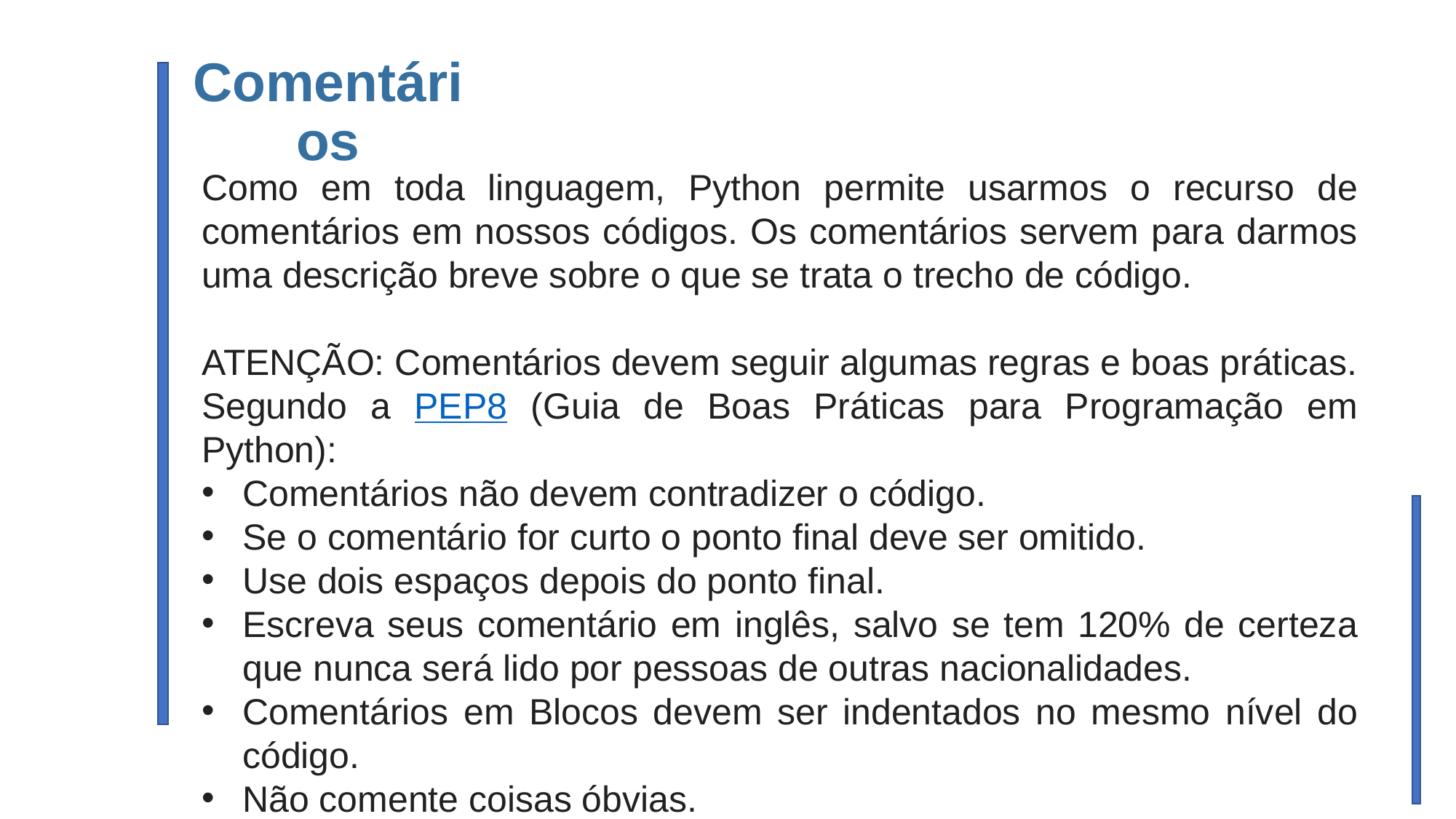

Comentários
Como em toda linguagem, Python permite usarmos o recurso de comentários em nossos códigos. Os comentários servem para darmos uma descrição breve sobre o que se trata o trecho de código.

ATENÇÃO: Comentários devem seguir algumas regras e boas práticas.
Segundo a PEP8 (Guia de Boas Práticas para Programação em Python):
Comentários não devem contradizer o código.
Se o comentário for curto o ponto final deve ser omitido.
Use dois espaços depois do ponto final.
Escreva seus comentário em inglês, salvo se tem 120% de certeza que nunca será lido por pessoas de outras nacionalidades.
Comentários em Blocos devem ser indentados no mesmo nível do código.
Não comente coisas óbvias.